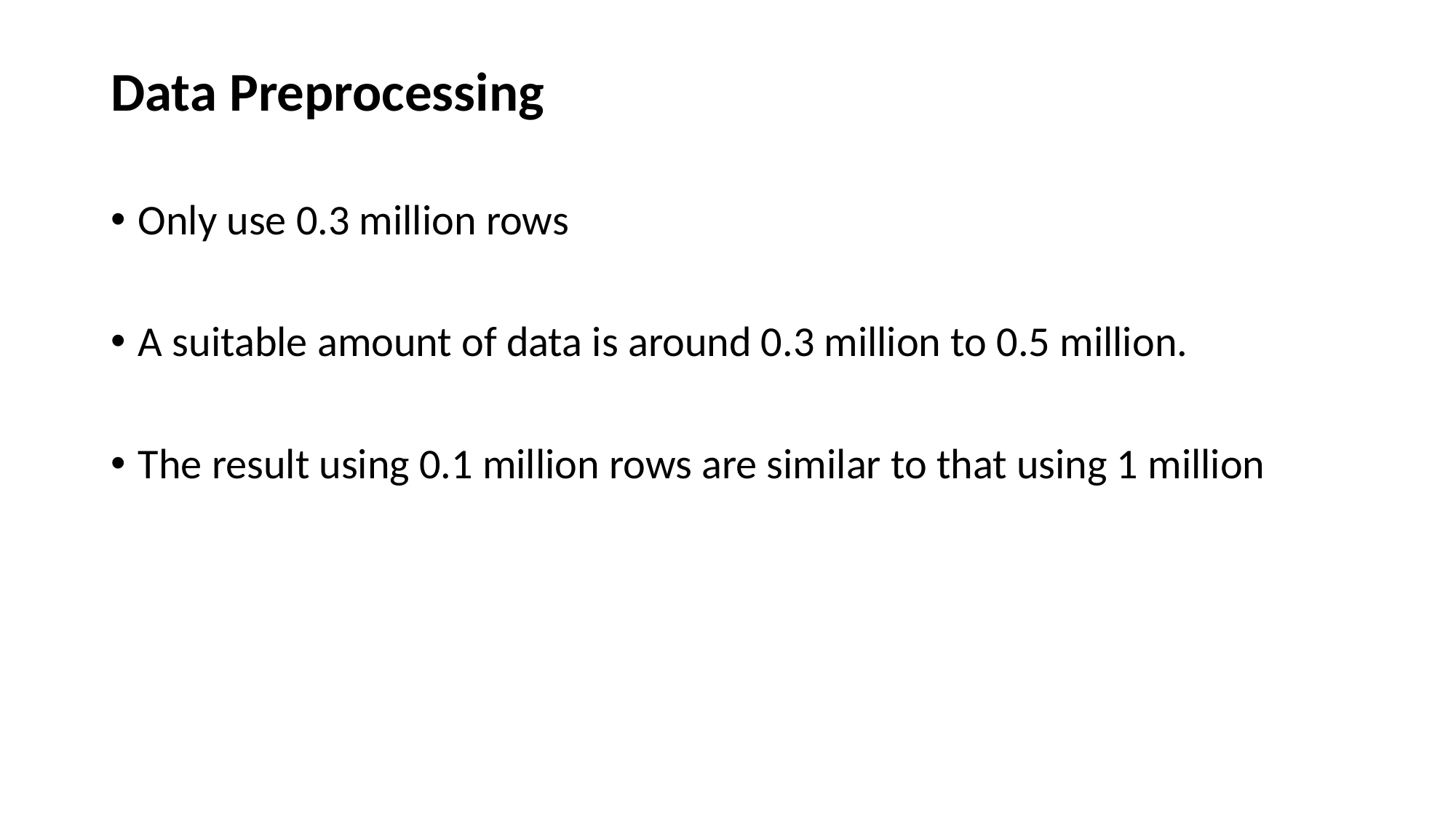

# Data Preprocessing

Only use 0.3 million rows

A suitable amount of data is around 0.3 million to 0.5 million.

The result using 0.1 million rows are similar to that using 1 million